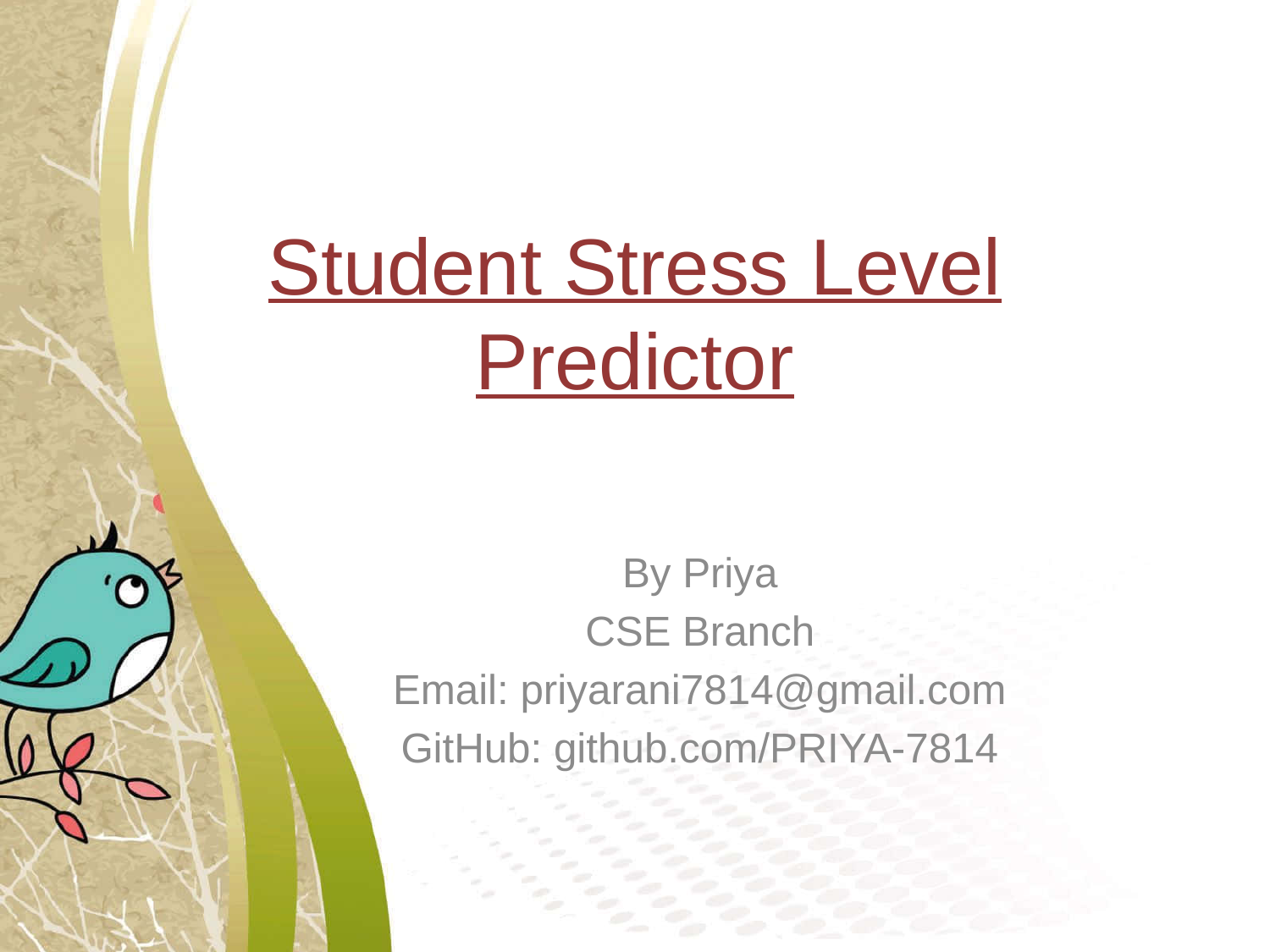

# Student Stress Level Predictor
By Priya
CSE Branch
Email: priyarani7814@gmail.com
GitHub: github.com/PRIYA-7814